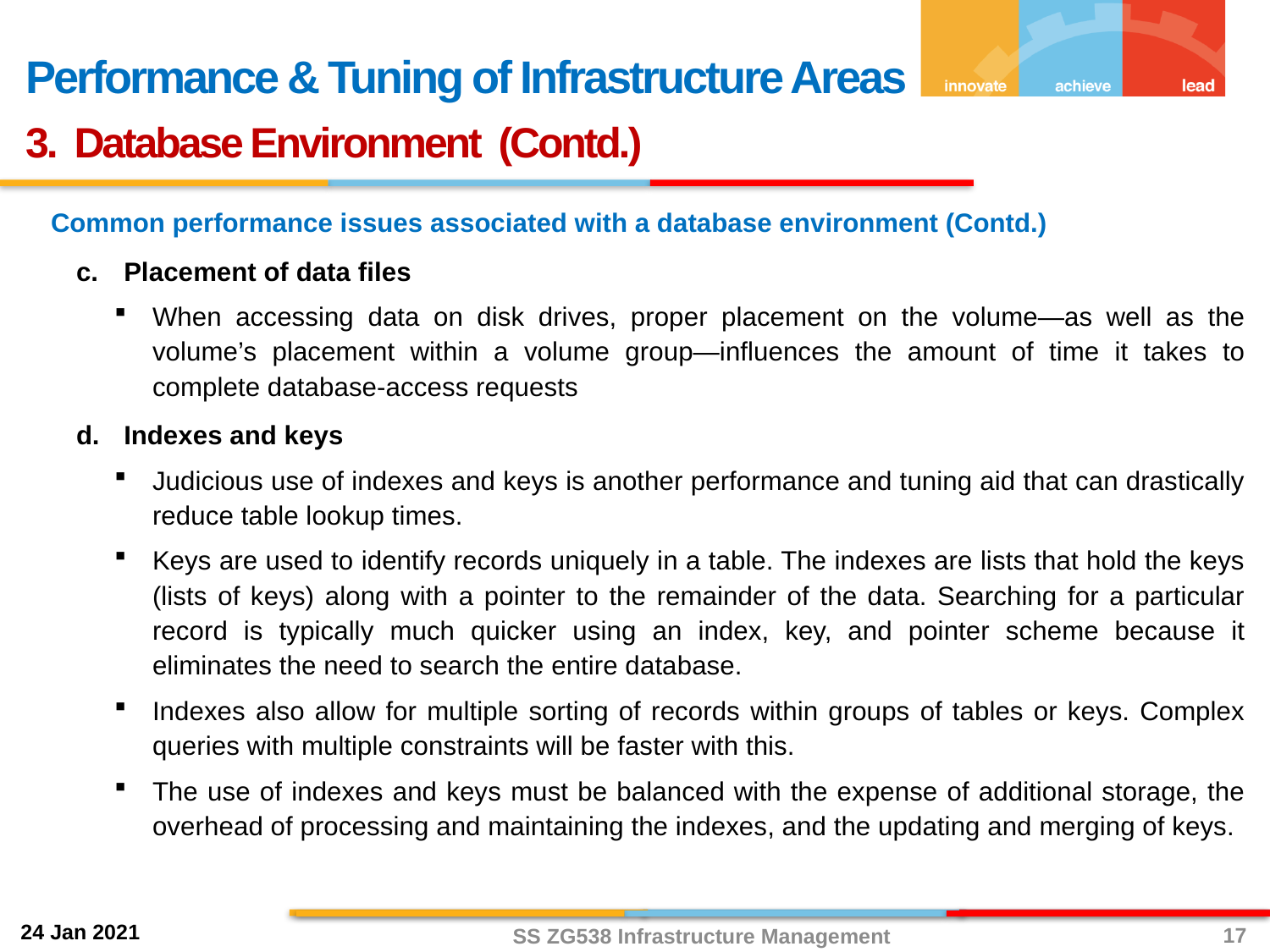

Performance & Tuning of Infrastructure Areas
3.  Database Environment  (Contd.)
Common performance issues associated with a database environment (Contd.)
Placement of data files
When accessing data on disk drives, proper placement on the volume—as well as the volume’s placement within a volume group—influences the amount of time it takes to complete database-access requests
Indexes and keys
Judicious use of indexes and keys is another performance and tuning aid that can drastically reduce table lookup times.
Keys are used to identify records uniquely in a table. The indexes are lists that hold the keys (lists of keys) along with a pointer to the remainder of the data. Searching for a particular record is typically much quicker using an index, key, and pointer scheme because it eliminates the need to search the entire database.
Indexes also allow for multiple sorting of records within groups of tables or keys. Complex queries with multiple constraints will be faster with this.
The use of indexes and keys must be balanced with the expense of additional storage, the overhead of processing and maintaining the indexes, and the updating and merging of keys.

17
SS ZG538 Infrastructure Management